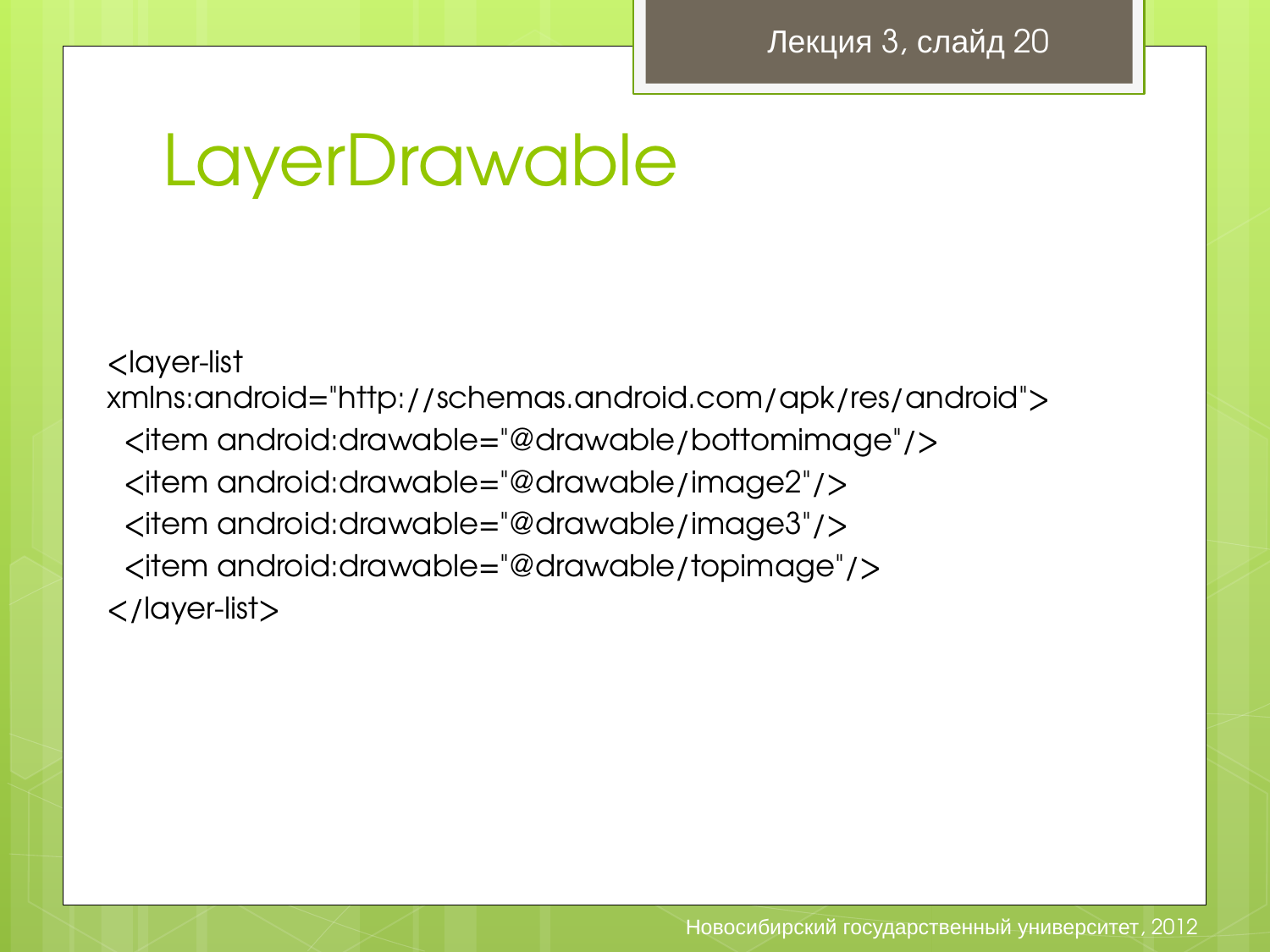

Лекция 3, слайд 20
# LayerDrawable
<layer-list xmlns:android="http://schemas.android.com/apk/res/android">
  <item android:drawable="@drawable/bottomimage"/>
  <item android:drawable="@drawable/image2"/>
  <item android:drawable="@drawable/image3"/>
  <item android:drawable="@drawable/topimage"/>
</layer-list>
Новосибирский государственный университет, 2012